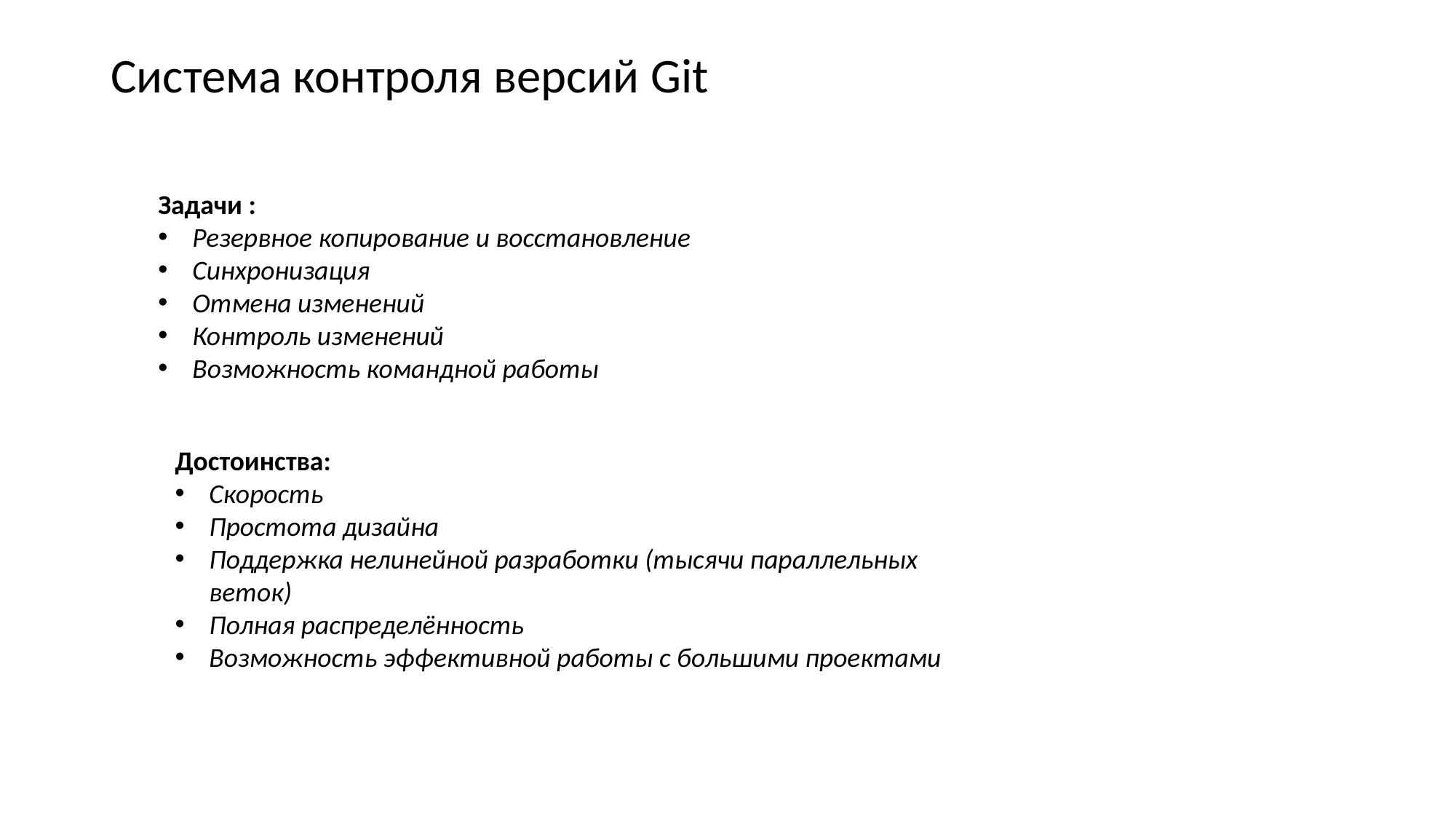

# Система контроля версий Git
Задачи :
Резервное копирование и восстановление
Синхронизация
Отмена изменений
Контроль изменений
Возможность командной работы

Достоинства:
Скорость
Простота дизайна
Поддержка нелинейной разработки (тысячи параллельных веток)
Полная распределённость
Возможность эффективной работы с большими проектами